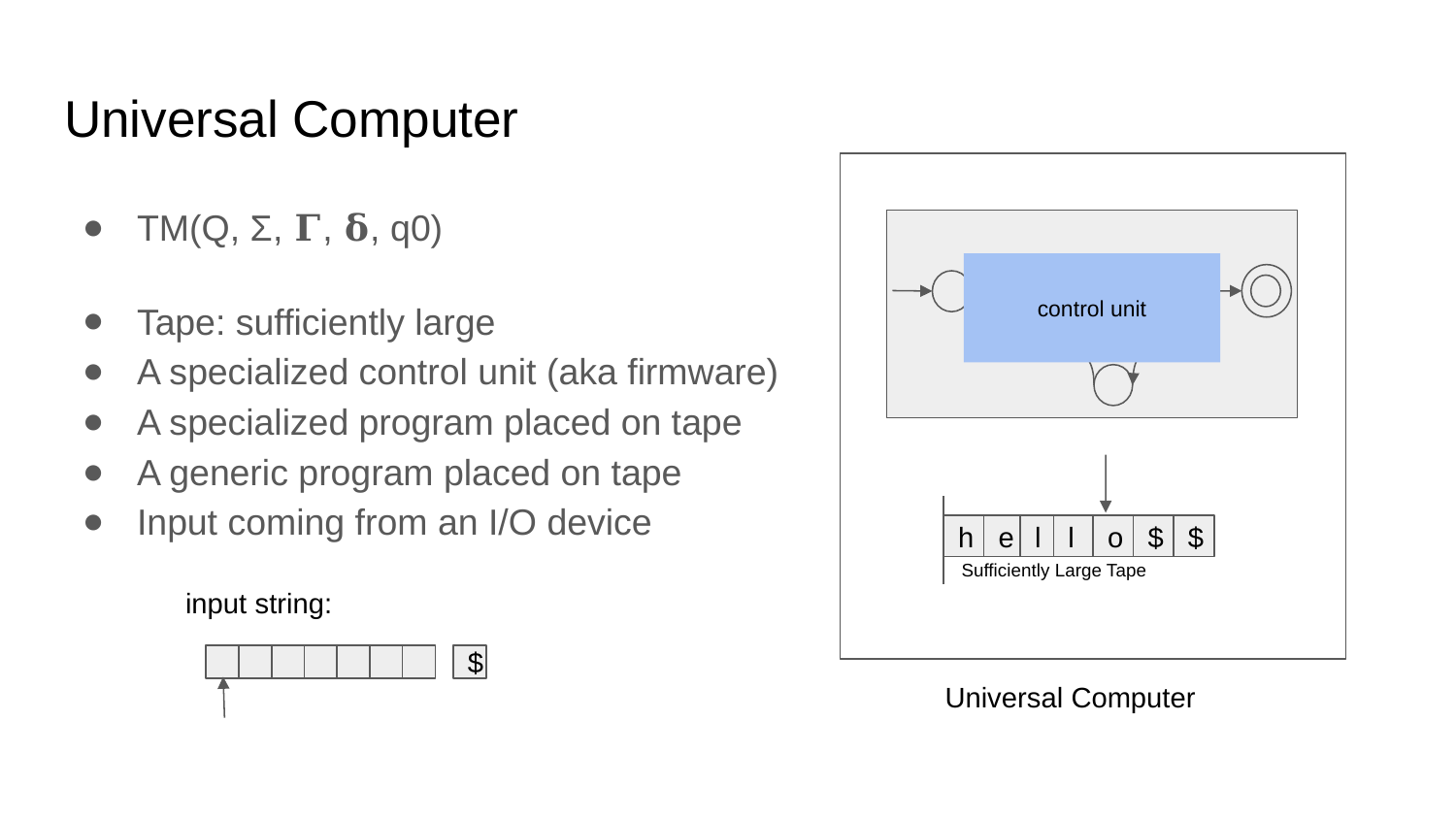

# Universal Computer

TM(Q, Σ, 𝚪, 𝛅, q0)
Tape: sufficiently large
A specialized control unit (aka firmware)
A specialized program placed on tape
A generic program placed on tape
Input coming from an I/O device

control unit

h

e

l
l

o
$
$
Sufficiently Large Tape
input string:

$
Universal Computer